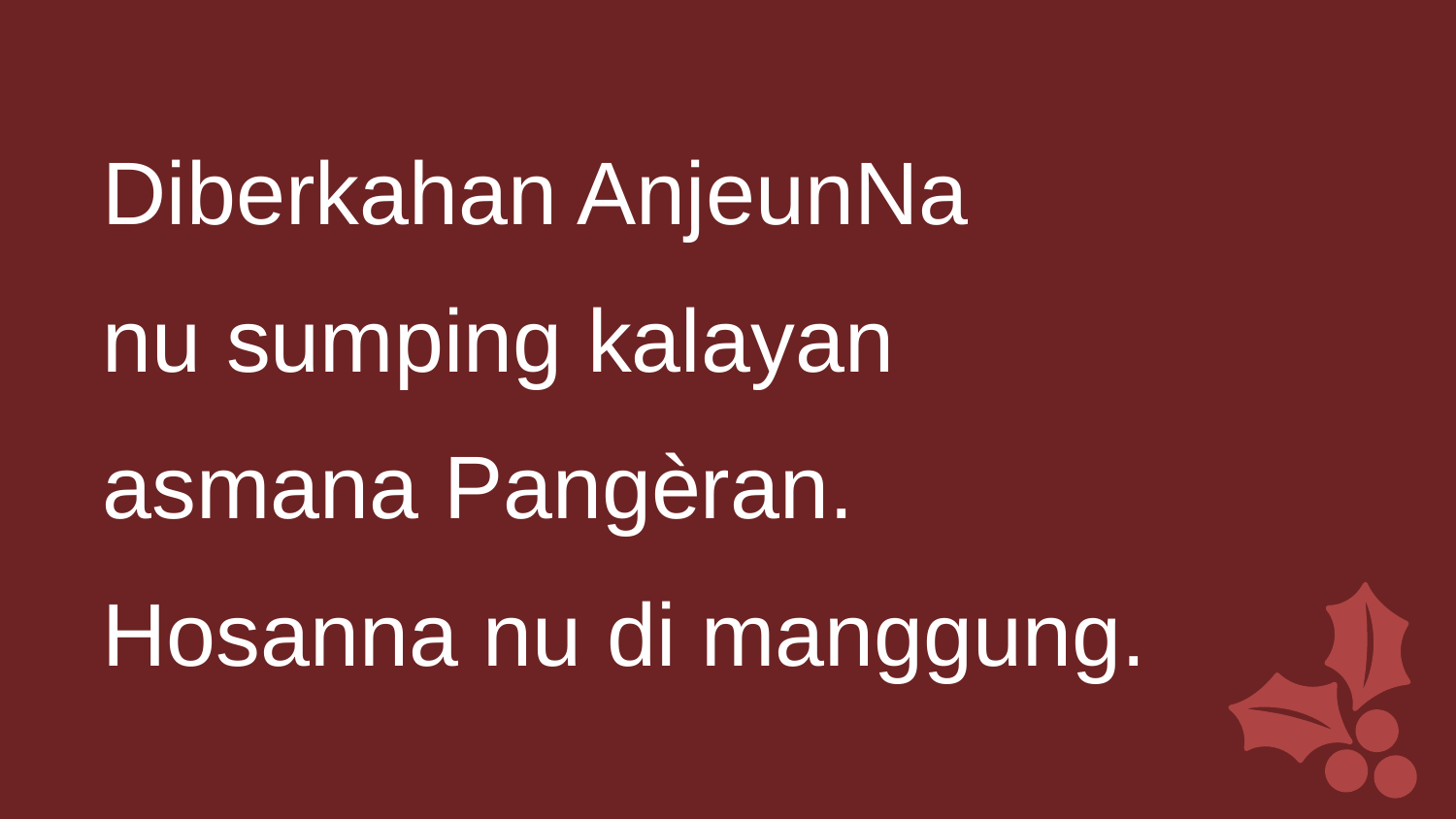

Diberkahan AnjeunNa
nu sumping kalayan
asmana Pangèran.
Hosanna nu di manggung.